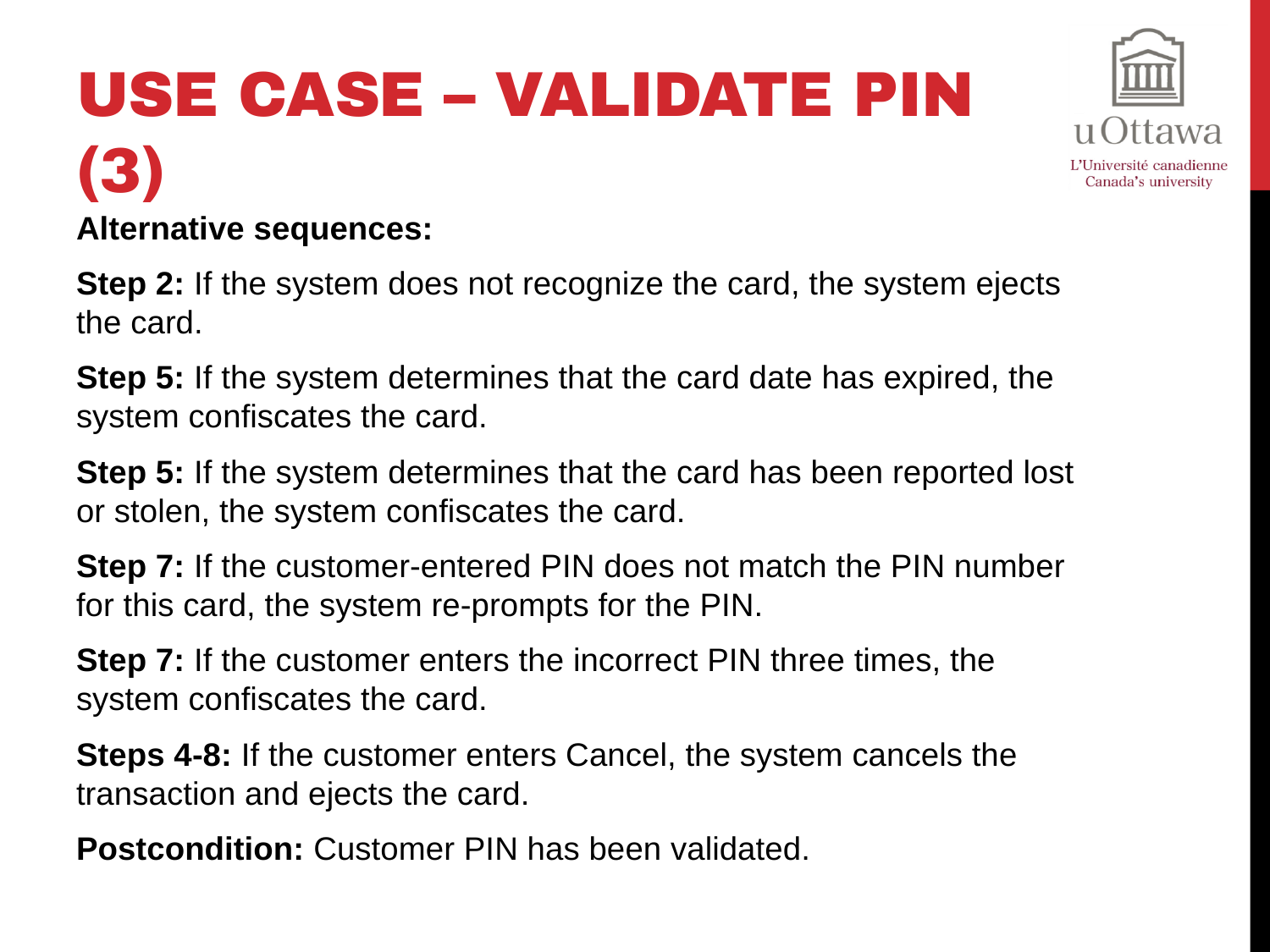

# Use Case – Validate PIN (3)
Alternative sequences:
Step 2: If the system does not recognize the card, the system ejects the card.
Step 5: If the system determines that the card date has expired, the system confiscates the card.
Step 5: If the system determines that the card has been reported lost or stolen, the system confiscates the card.
Step 7: If the customer-entered PIN does not match the PIN number for this card, the system re-prompts for the PIN.
Step 7: If the customer enters the incorrect PIN three times, the system confiscates the card.
Steps 4-8: If the customer enters Cancel, the system cancels the transaction and ejects the card.
Postcondition: Customer PIN has been validated.